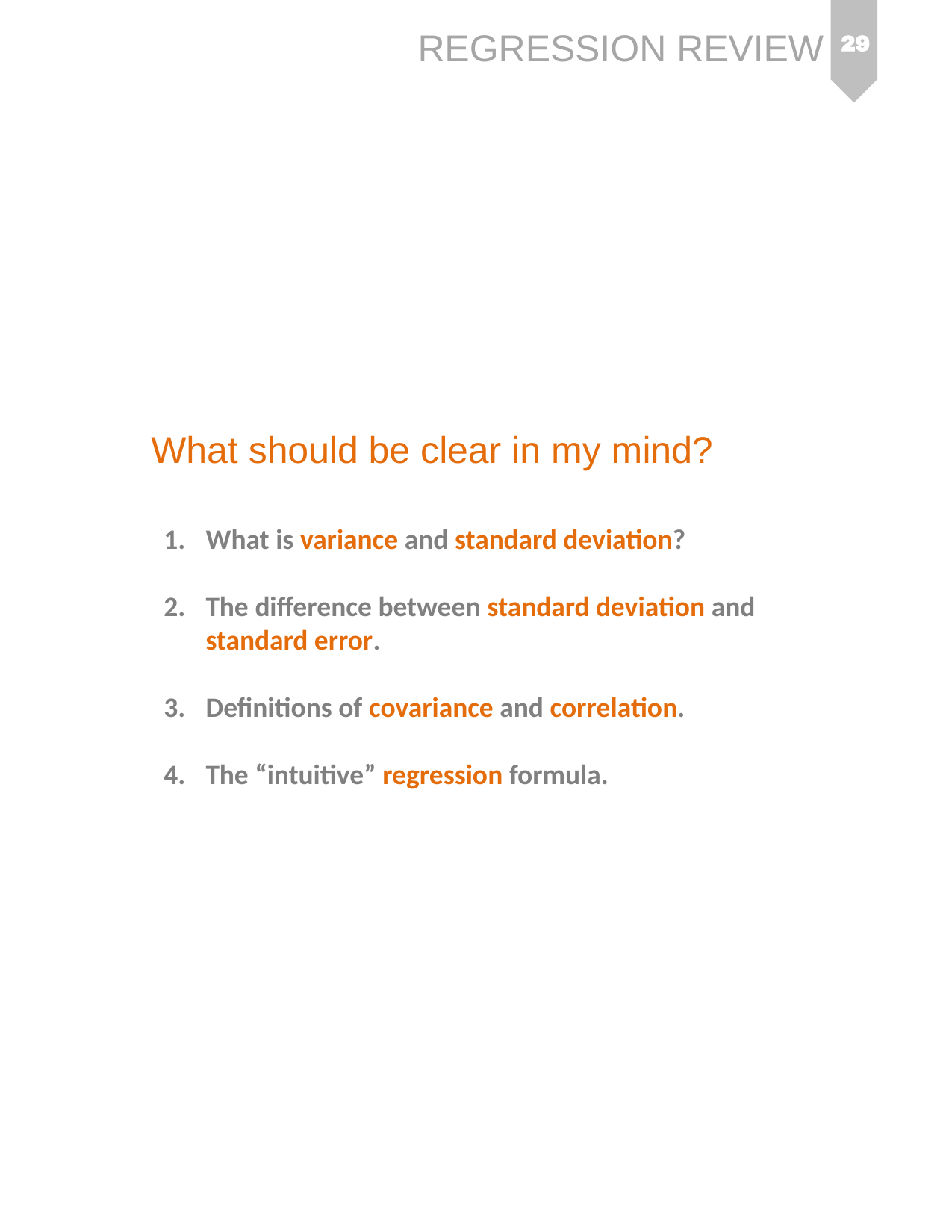

29
Regression Review
What should be clear in my mind?
What is variance and standard deviation?
The difference between standard deviation and standard error.
Definitions of covariance and correlation.
The “intuitive” regression formula.